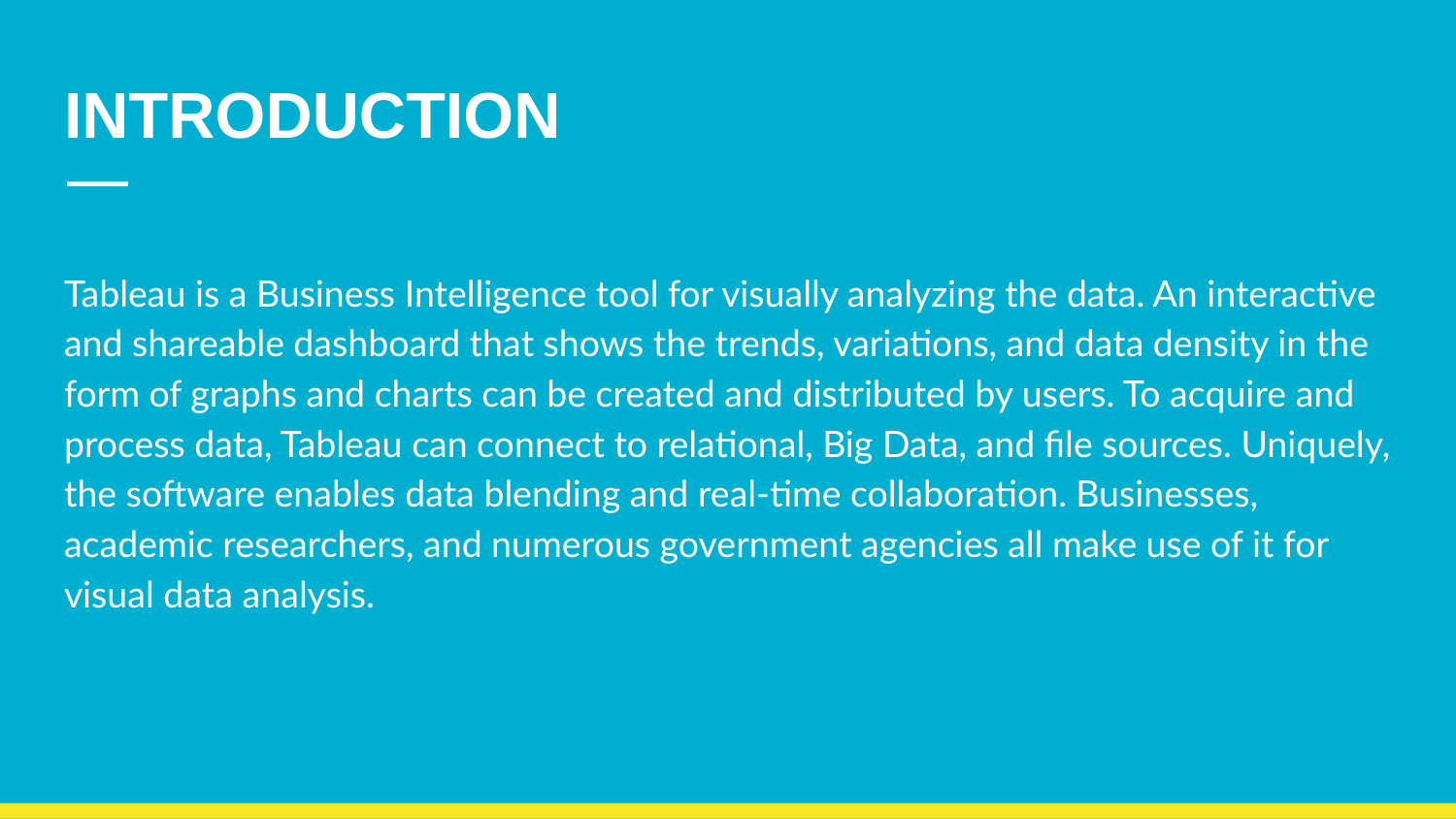

# INTRODUCTION
Tableau is a Business Intelligence tool for visually analyzing the data. An interactive and shareable dashboard that shows the trends, variations, and data density in the form of graphs and charts can be created and distributed by users. To acquire and process data, Tableau can connect to relational, Big Data, and file sources. Uniquely, the software enables data blending and real-time collaboration. Businesses, academic researchers, and numerous government agencies all make use of it for visual data analysis.